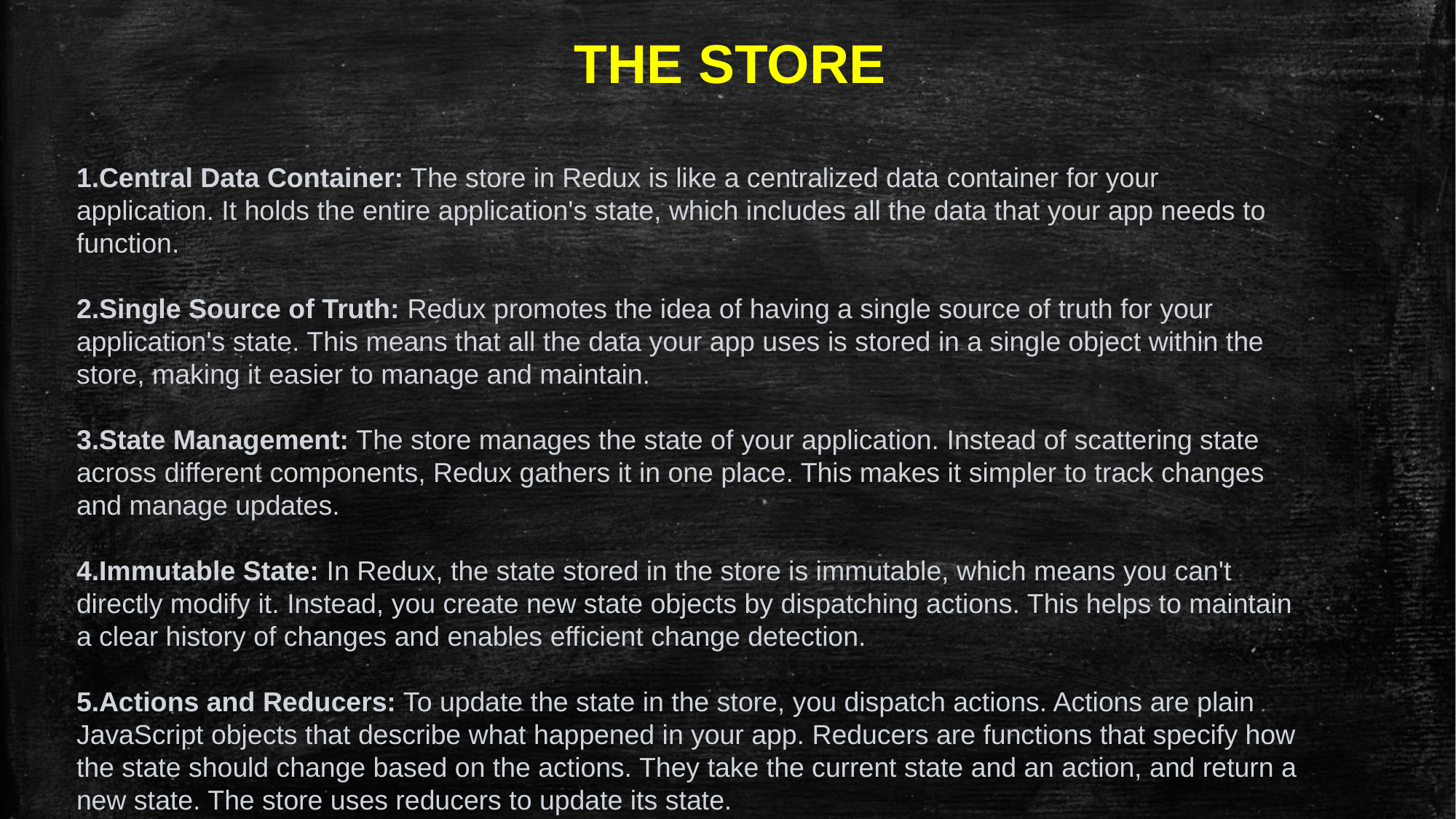

THE STORE

Central Data Container: The store in Redux is like a centralized data container for your application. It holds the entire application's state, which includes all the data that your app needs to function.

Single Source of Truth: Redux promotes the idea of having a single source of truth for your application's state. This means that all the data your app uses is stored in a single object within the store, making it easier to manage and maintain.

State Management: The store manages the state of your application. Instead of scattering state across different components, Redux gathers it in one place. This makes it simpler to track changes and manage updates.

Immutable State: In Redux, the state stored in the store is immutable, which means you can't directly modify it. Instead, you create new state objects by dispatching actions. This helps to maintain a clear history of changes and enables efficient change detection.

Actions and Reducers: To update the state in the store, you dispatch actions. Actions are plain JavaScript objects that describe what happened in your app. Reducers are functions that specify how the state should change based on the actions. They take the current state and an action, and return a new state. The store uses reducers to update its state.